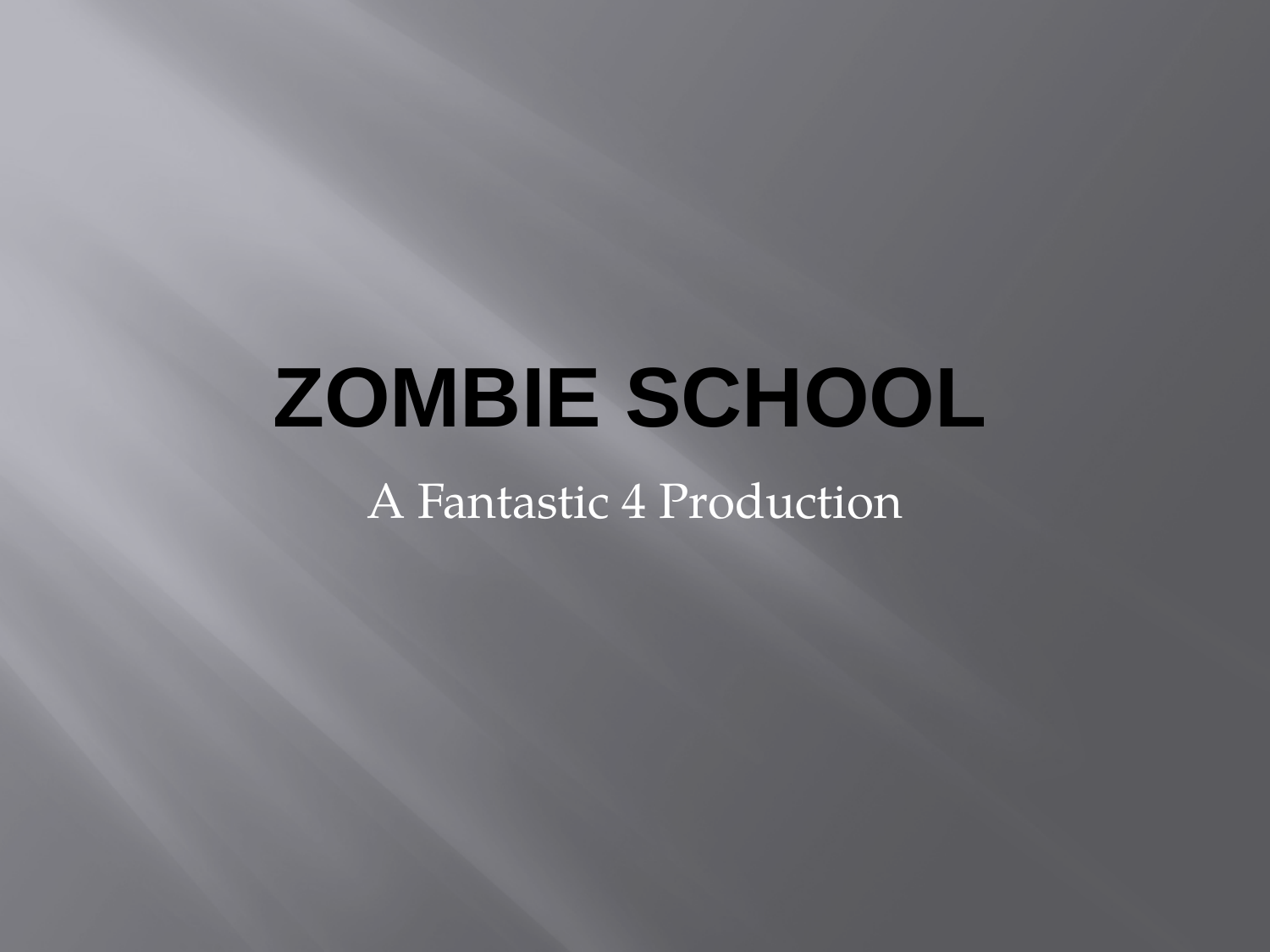

# Zombie School
A Fantastic 4 Production